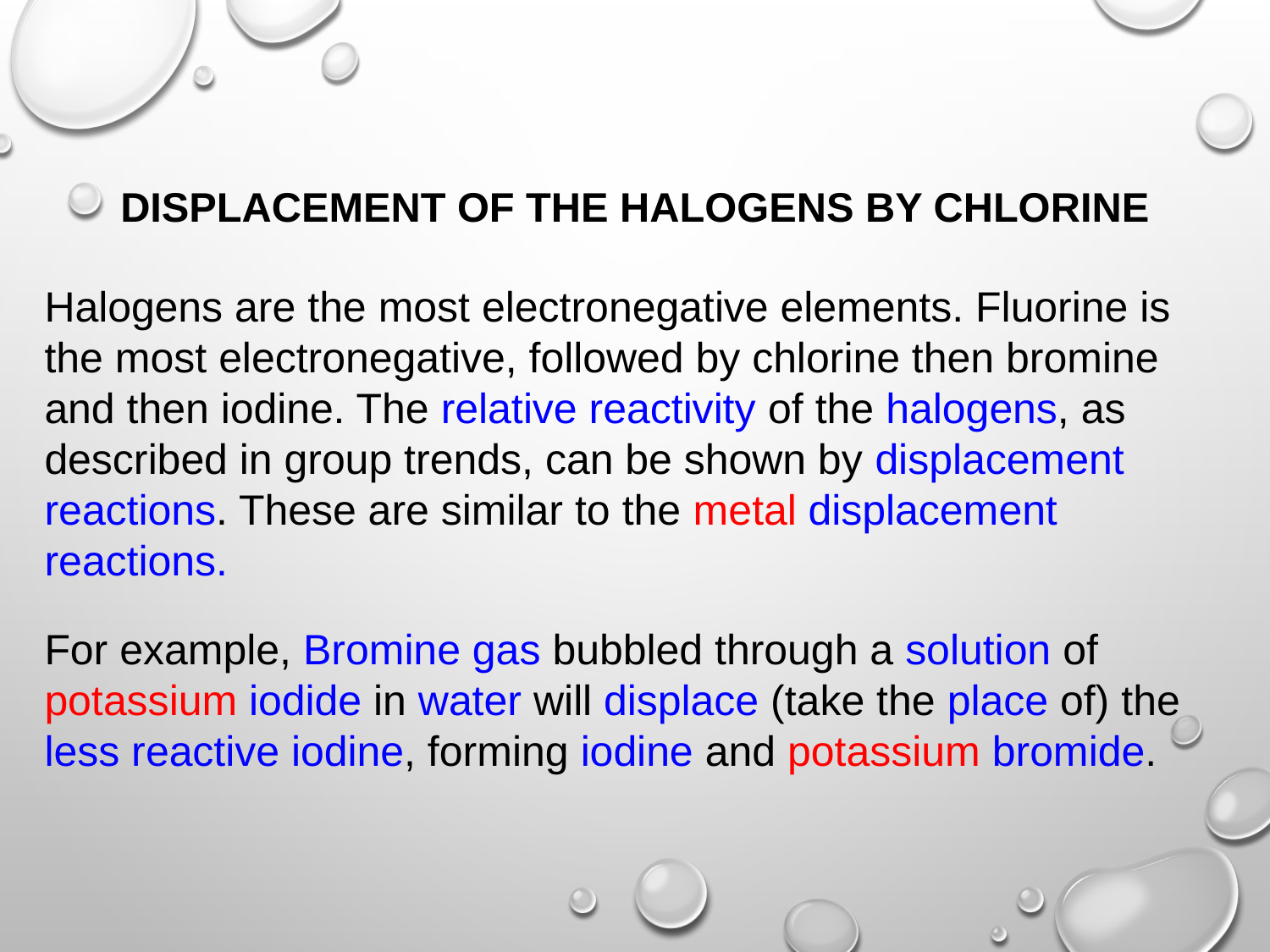

# Displacement of the Halogens by Chlorine
Halogens are the most electronegative elements. Fluorine is the most electronegative, followed by chlorine then bromine and then iodine. The relative reactivity of the halogens, as described in group trends, can be shown by displacement reactions. These are similar to the metal displacement reactions.
For example, Bromine gas bubbled through a solution of potassium iodide in water will displace (take the place of) the less reactive iodine, forming iodine and potassium bromide.